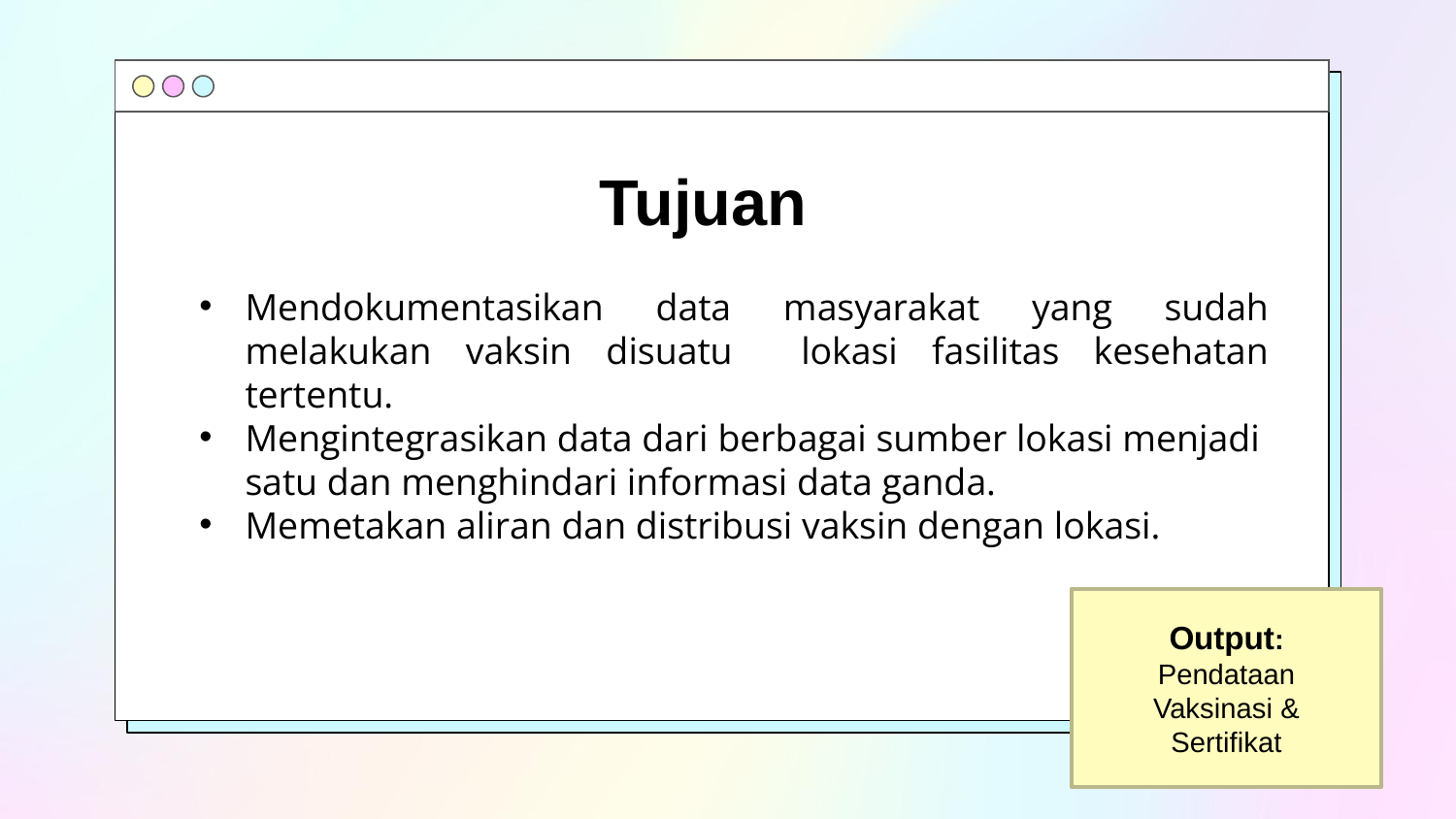

# Tujuan
Mendokumentasikan data masyarakat yang sudah melakukan vaksin disuatu  lokasi fasilitas kesehatan tertentu.
Mengintegrasikan data dari berbagai sumber lokasi menjadi satu dan menghindari informasi data ganda.
Memetakan aliran dan distribusi vaksin dengan lokasi.

Output:
Pendataan Vaksinasi & Sertifikat